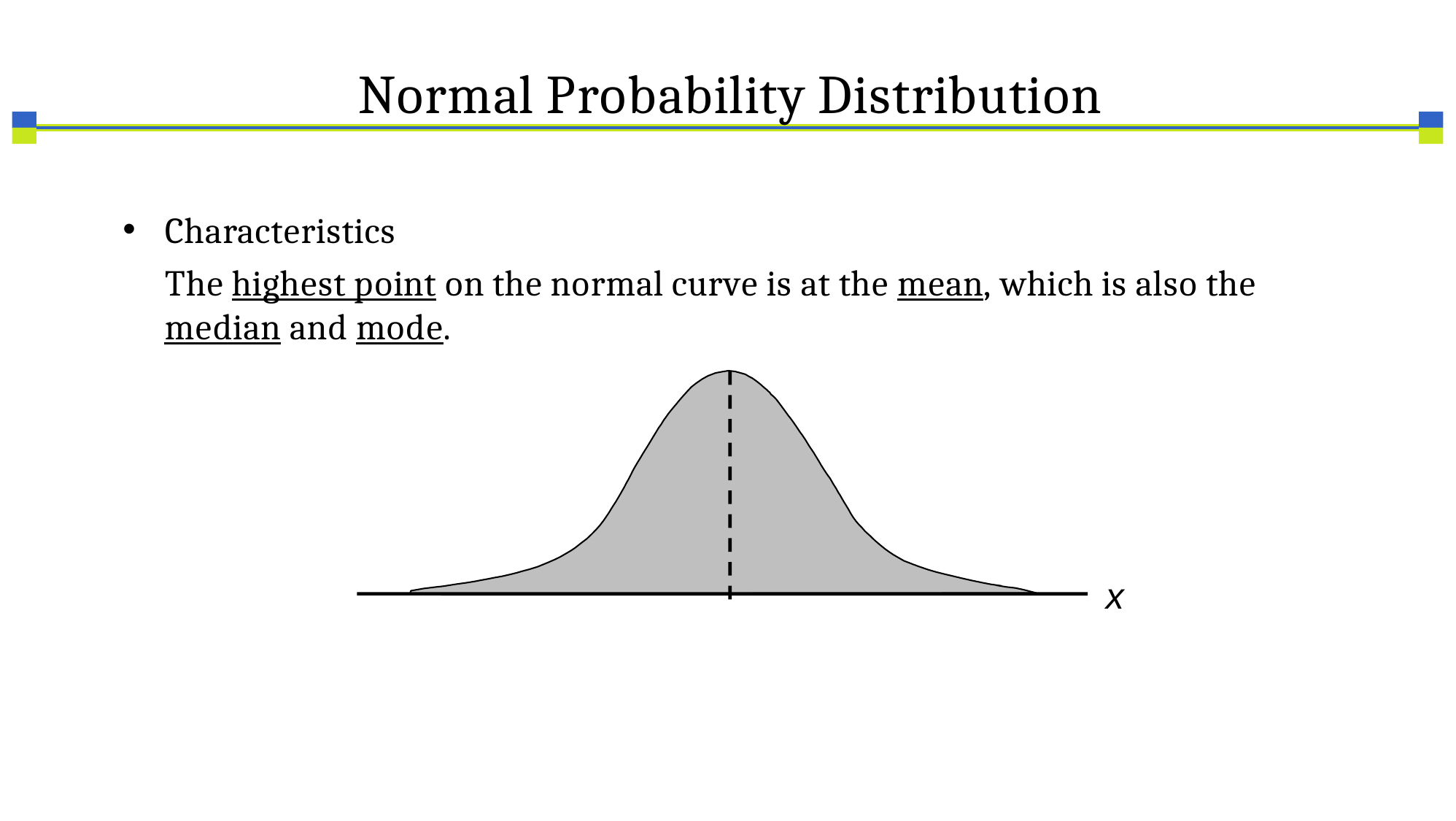

Normal Probability Distribution
Characteristics
The highest point on the normal curve is at the mean, which is also the median and mode.

x